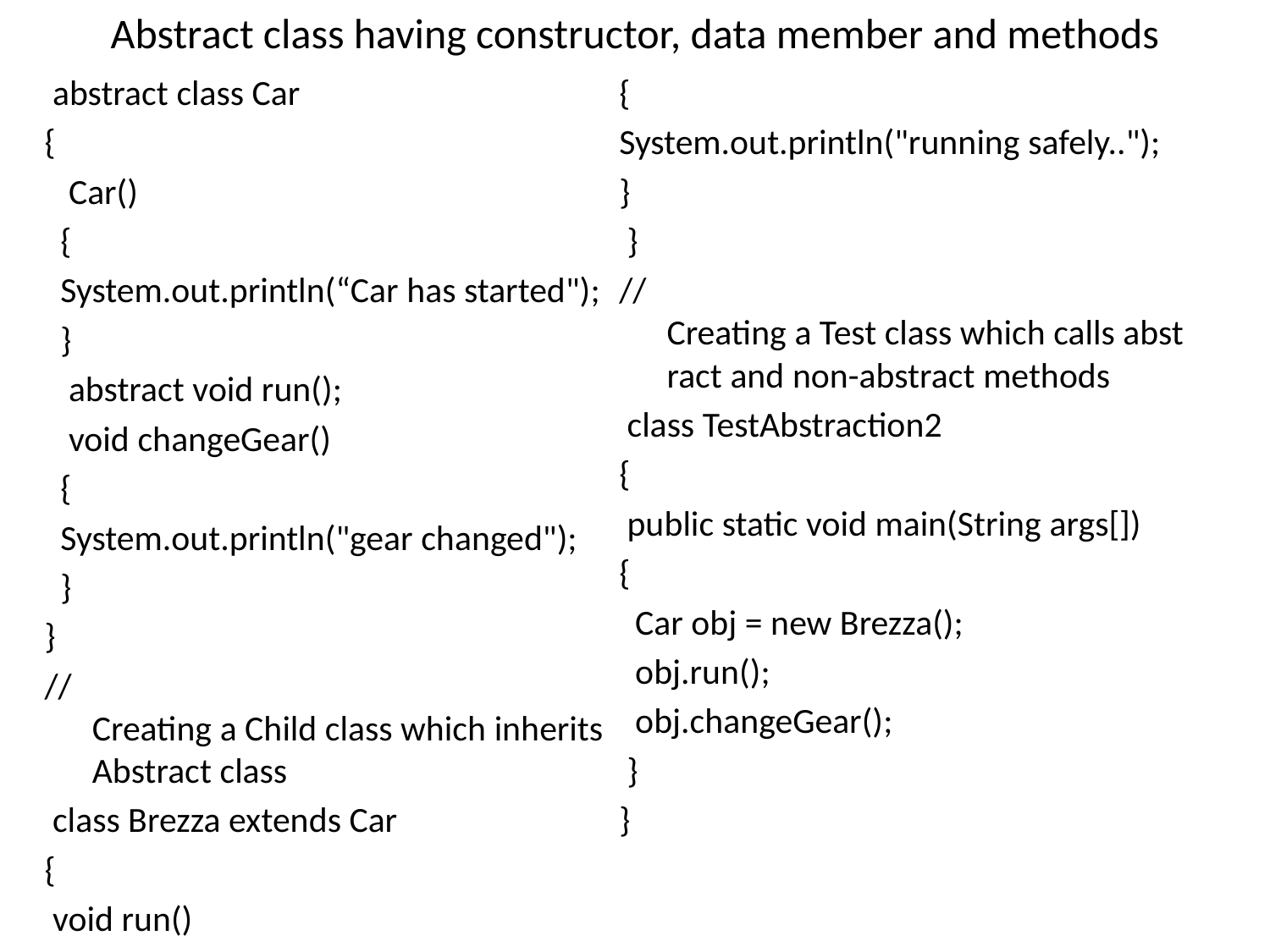

# Abstract class having constructor, data member and methods
 abstract class Car
{
   Car()
  {
  System.out.println(“Car has started");
  }
   abstract void run();
   void changeGear()
  {
  System.out.println("gear changed");
  }
}
//Creating a Child class which inherits Abstract class
 class Brezza extends Car
{
 void run()
{
System.out.println("running safely..");
}
 }
//Creating a Test class which calls abstract and non-abstract methods
 class TestAbstraction2
{
 public static void main(String args[])
{
  Car obj = new Brezza();
  obj.run();
  obj.changeGear();
 }
}